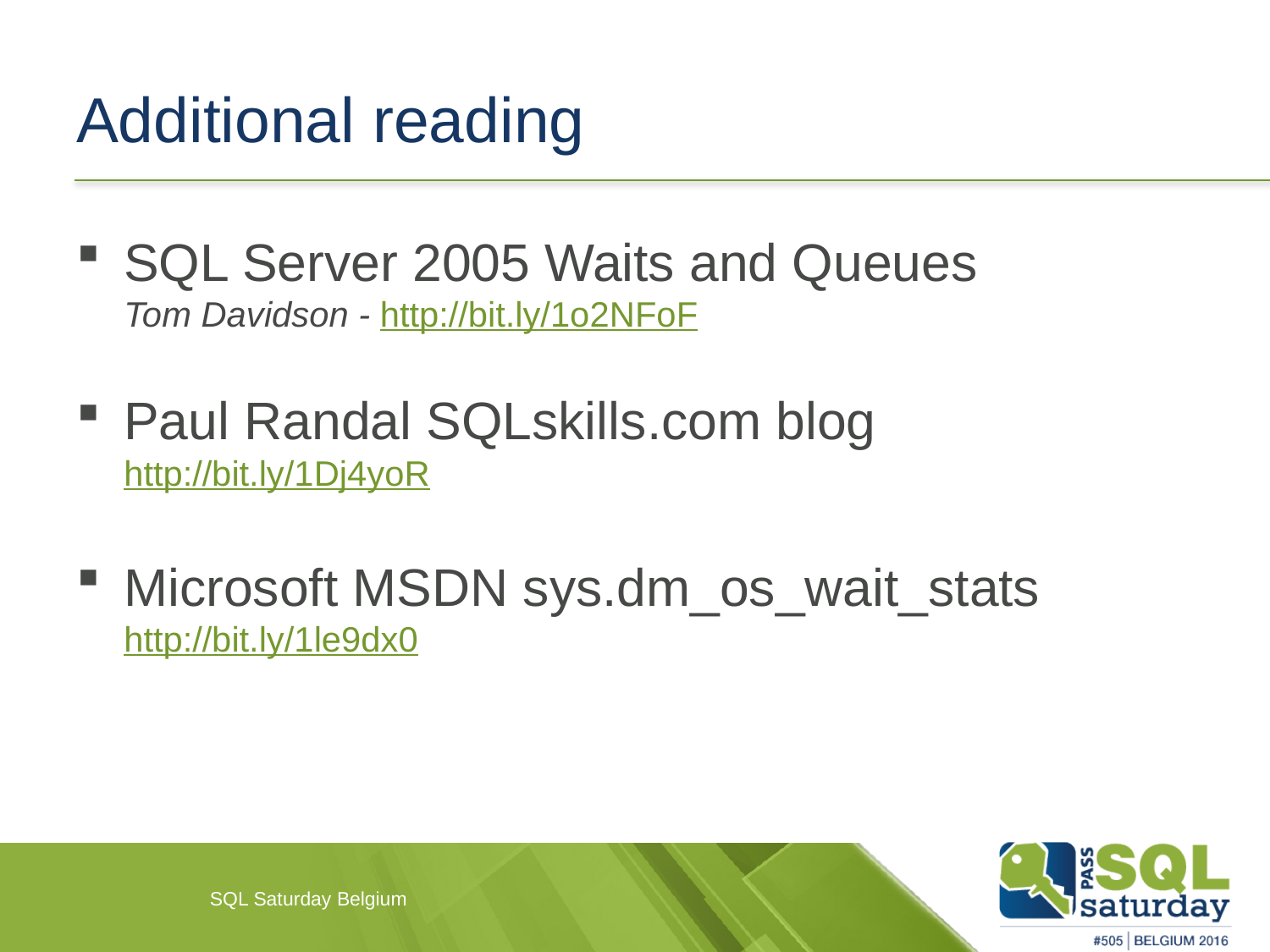

# Additional reading
SQL Server 2005 Waits and Queues
Tom Davidson - http://bit.ly/1o2NFoF
Paul Randal SQLskills.com blog
http://bit.ly/1Dj4yoR

Microsoft MSDN sys.dm_os_wait_stats
http://bit.ly/1le9dx0

SQL Saturday Belgium